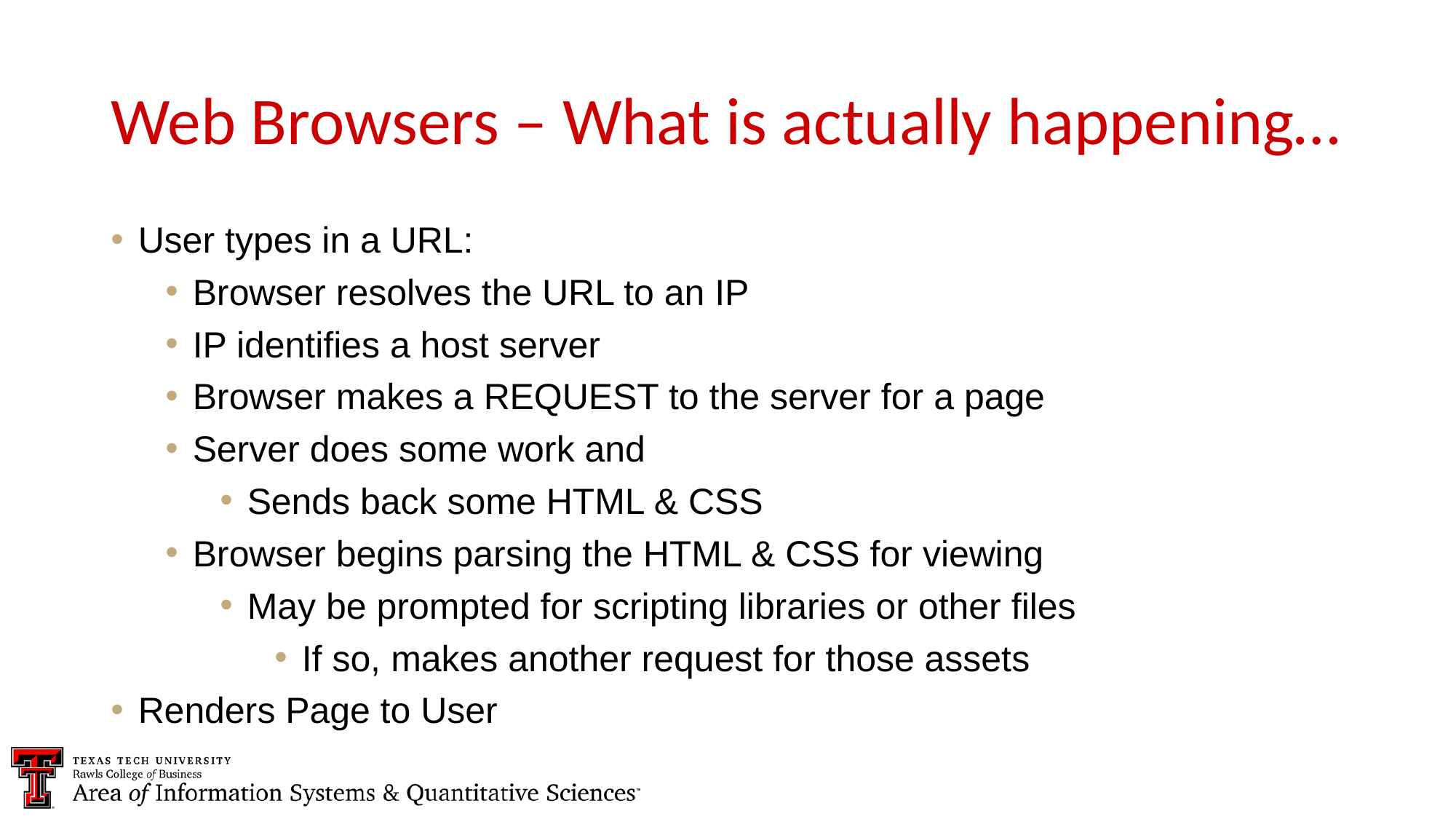

Web Browsers – What is actually happening…
User types in a URL:
Browser resolves the URL to an IP
IP identifies a host server
Browser makes a REQUEST to the server for a page
Server does some work and
Sends back some HTML & CSS
Browser begins parsing the HTML & CSS for viewing
May be prompted for scripting libraries or other files
If so, makes another request for those assets
Renders Page to User